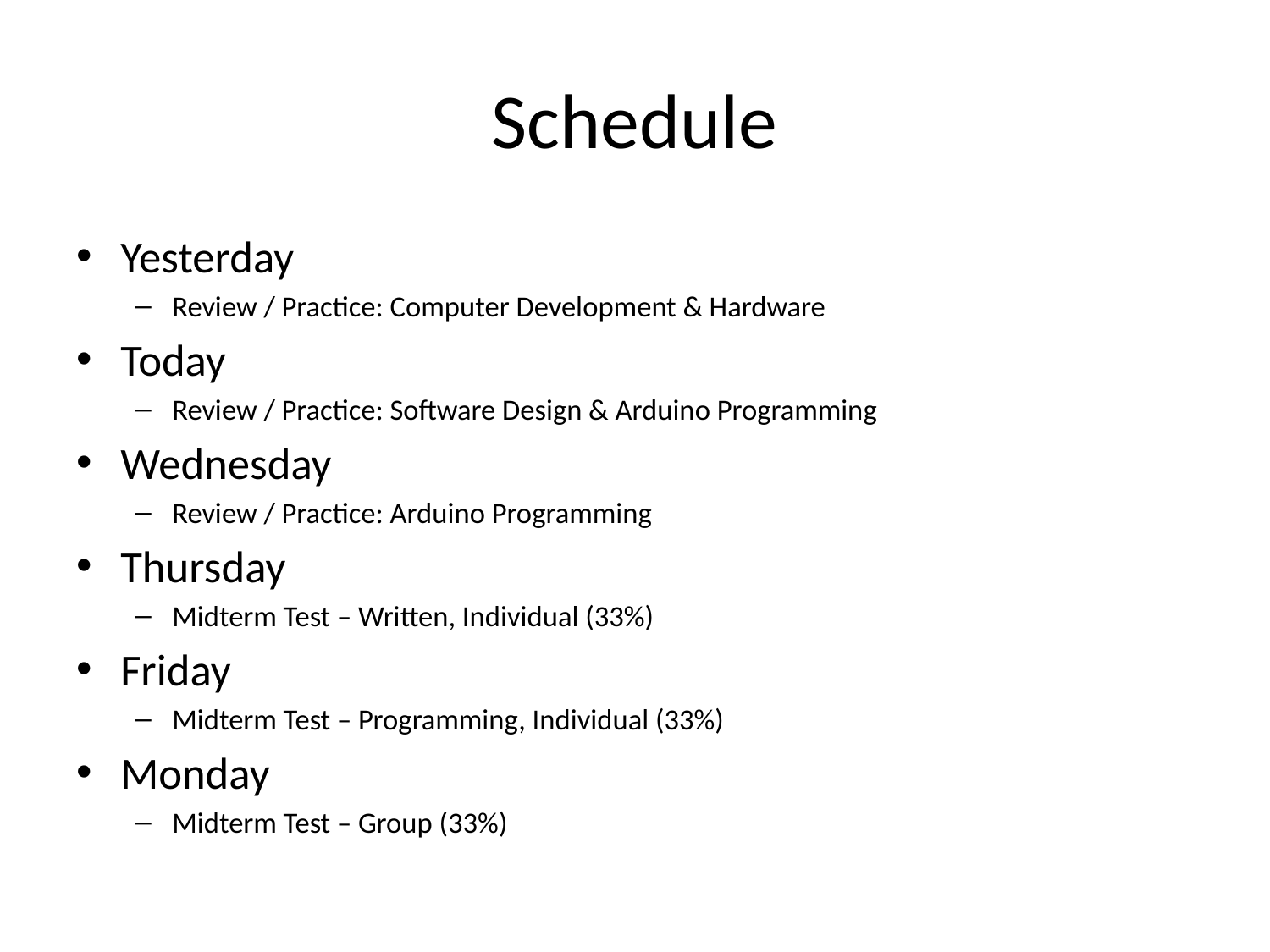

# Schedule
Yesterday
Review / Practice: Computer Development & Hardware
Today
Review / Practice: Software Design & Arduino Programming
Wednesday
Review / Practice: Arduino Programming
Thursday
Midterm Test – Written, Individual (33%)
Friday
Midterm Test – Programming, Individual (33%)
Monday
Midterm Test – Group (33%)